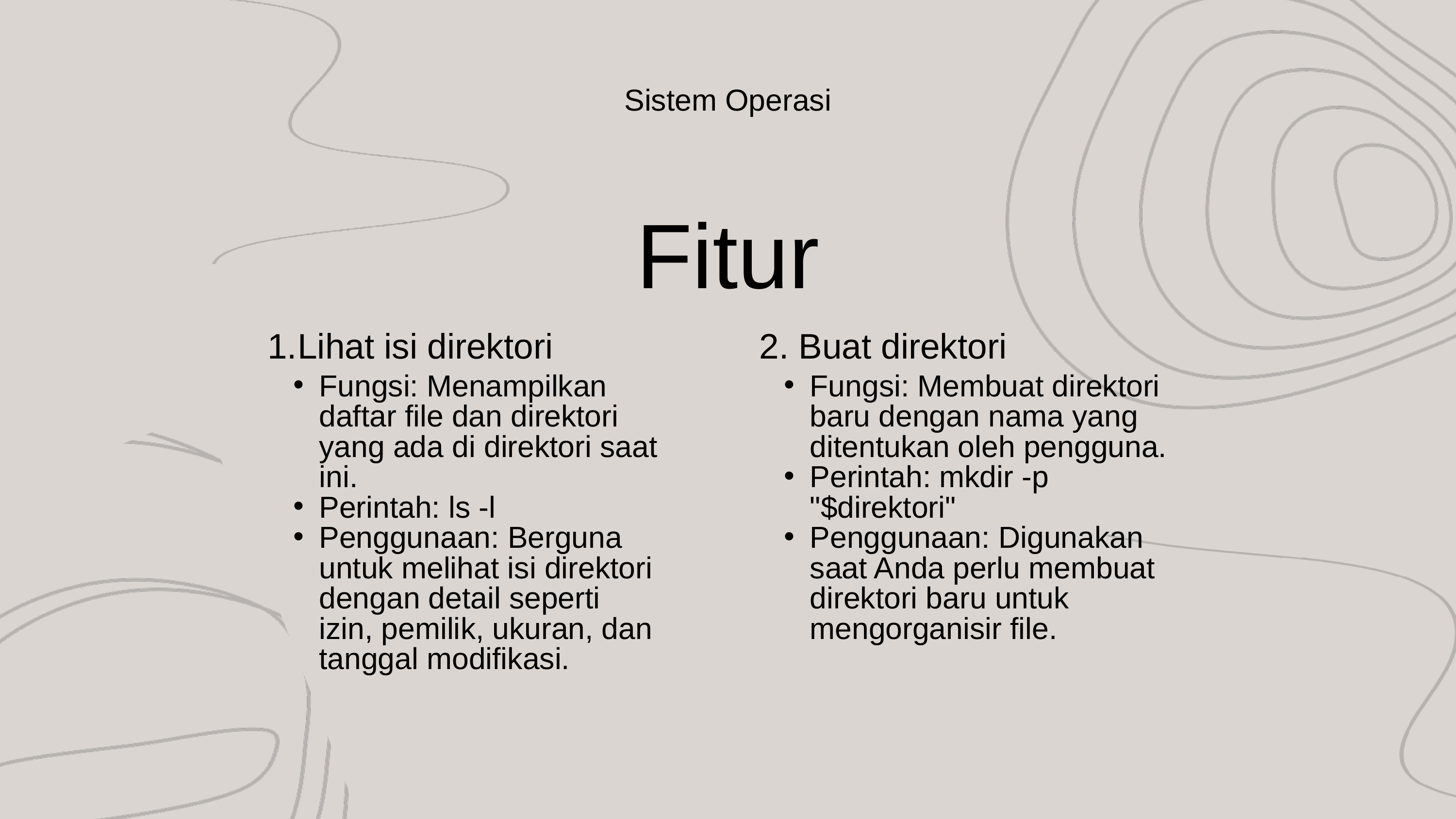

Sistem Operasi
Fitur
Lihat isi direktori
2. Buat direktori
Fungsi: Menampilkan daftar file dan direktori yang ada di direktori saat ini.
Perintah: ls -l
Penggunaan: Berguna untuk melihat isi direktori dengan detail seperti izin, pemilik, ukuran, dan tanggal modifikasi.

Fungsi: Membuat direktori baru dengan nama yang ditentukan oleh pengguna.
Perintah: mkdir -p "$direktori"
Penggunaan: Digunakan saat Anda perlu membuat direktori baru untuk mengorganisir file.